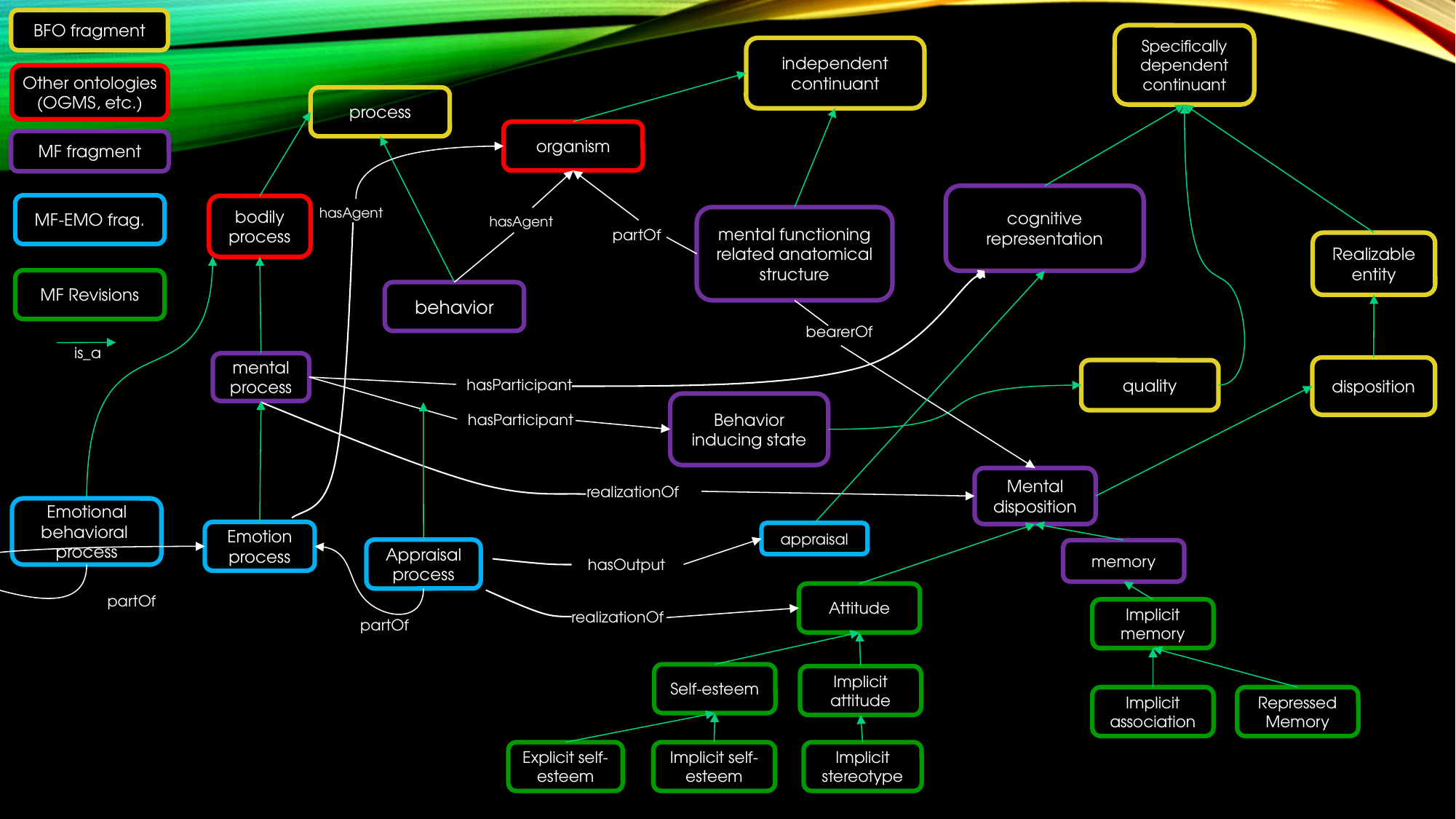

BFO fragment
Specifically dependent continuant
independent continuant
Other ontologies (OGMS, etc.)
process
organism
MF fragment
cognitive representation
MF-EMO frag.
bodily process
hasAgent
mental functioning related anatomical structure
hasAgent
partOf
Realizable entity

MF Revisions

behavior
bearerOf
is_a
mental process
disposition
quality
hasParticipant
Behavior inducing state

hasParticipant
Mental disposition
realizationOf
Emotional
behavioral  process
Emotion process
appraisal
Appraisal process
memory
hasOutput

Attitude
partOf

Implicit memory
realizationOf
partOf
Self-esteem
Implicit attitude
Implicit association
Repressed Memory
Explicit self-esteem
Implicit self-esteem
Implicit stereotype